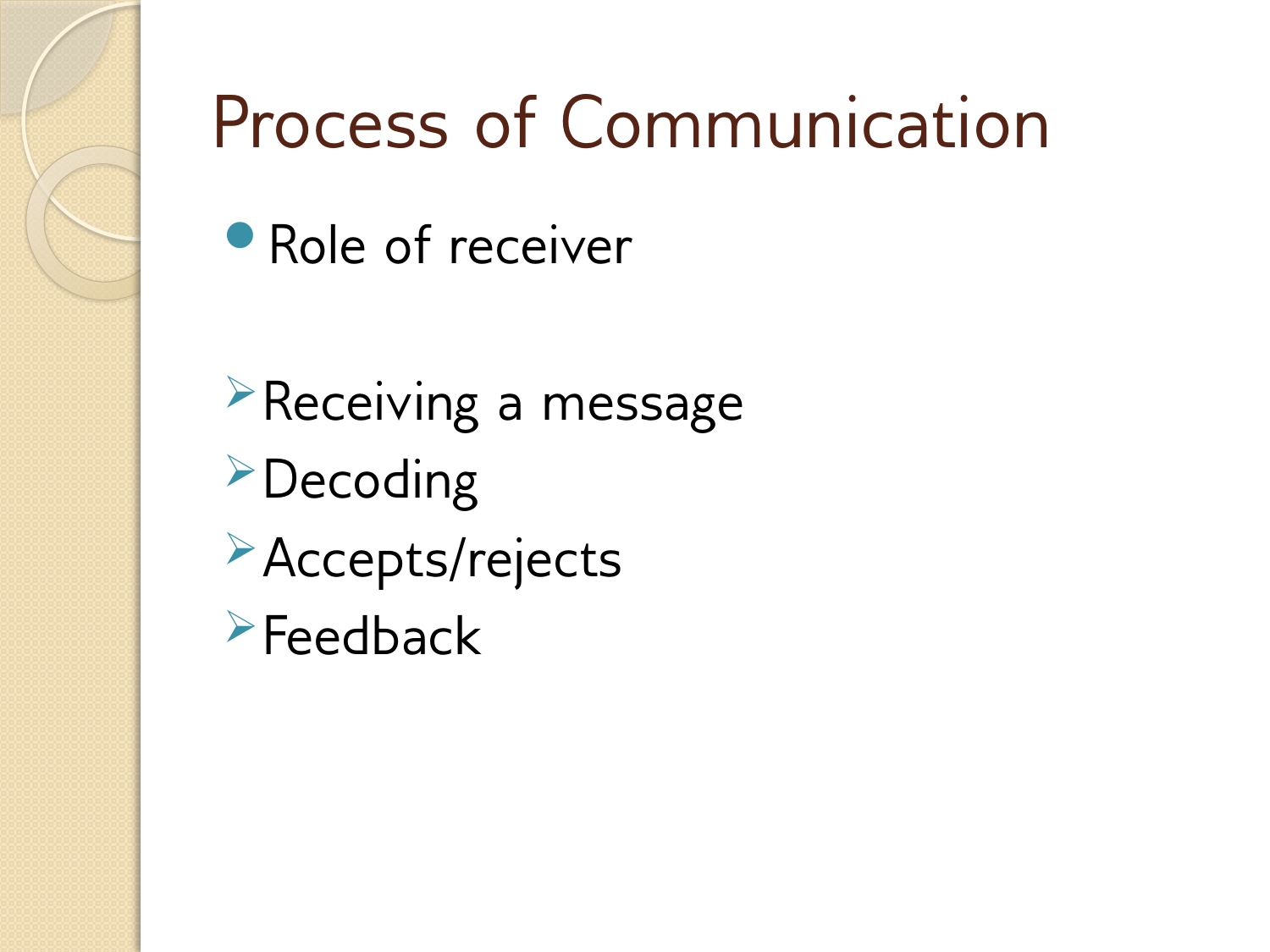

# Process of Communication
Role of receiver

Receiving a message
Decoding
Accepts/rejects
Feedback